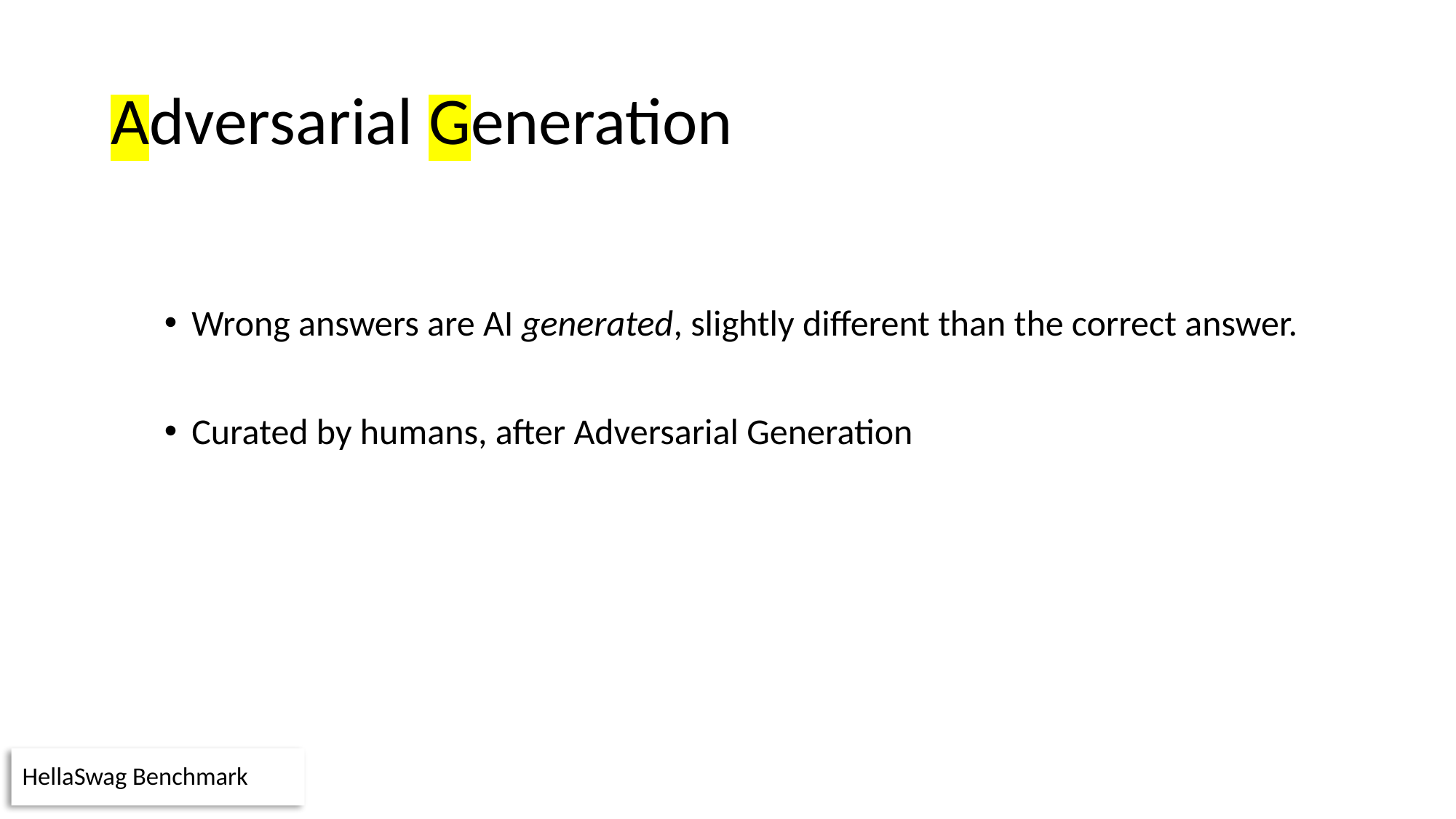

# Adversarial Generation
Wrong answers are AI generated, slightly different than the correct answer.

Curated by humans, after Adversarial Generation

HellaSwag Benchmark